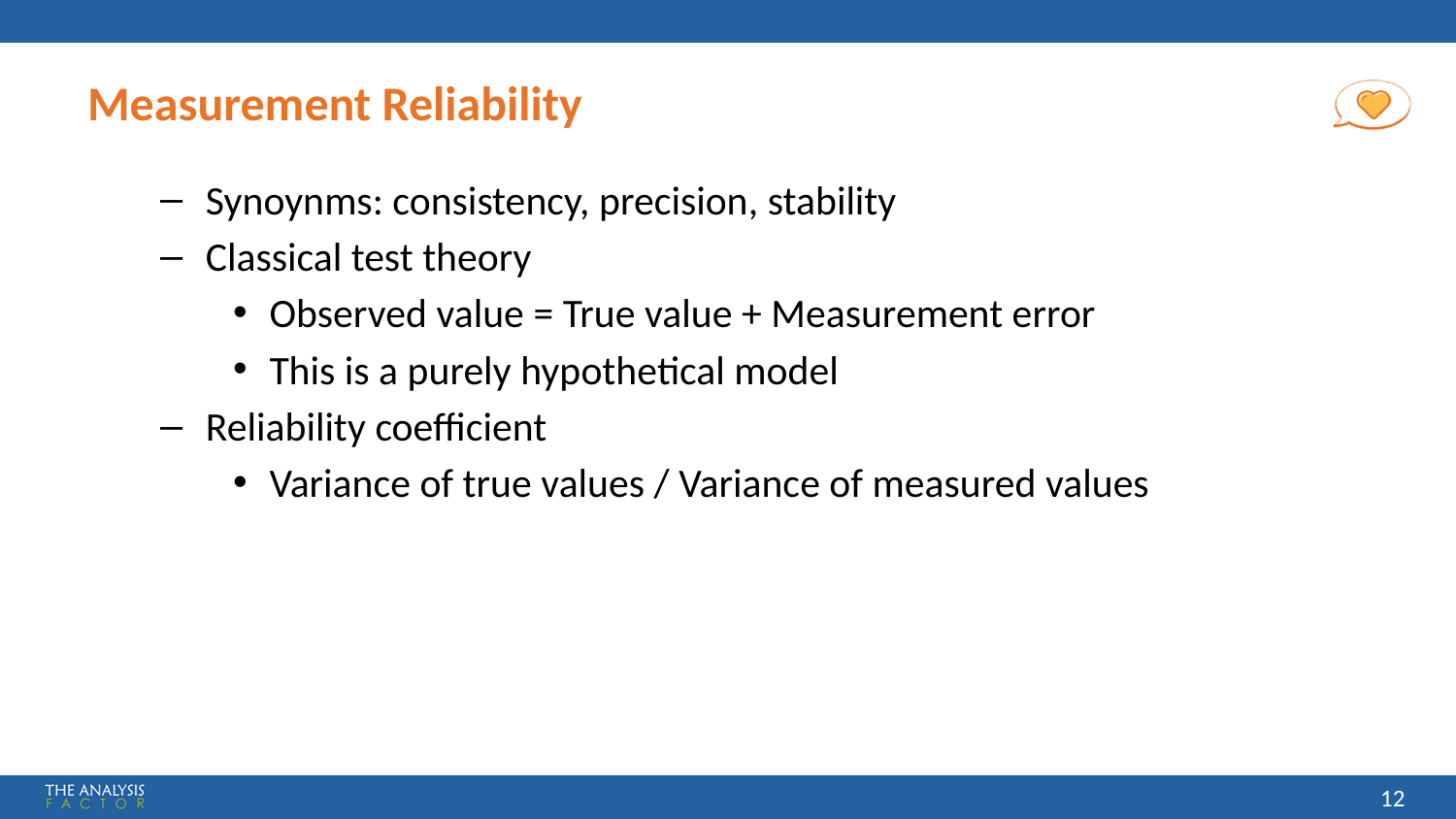

# Measurement Reliability
Synoynms: consistency, precision, stability
Classical test theory
Observed value = True value + Measurement error
This is a purely hypothetical model
Reliability coefficient
Variance of true values / Variance of measured values

12